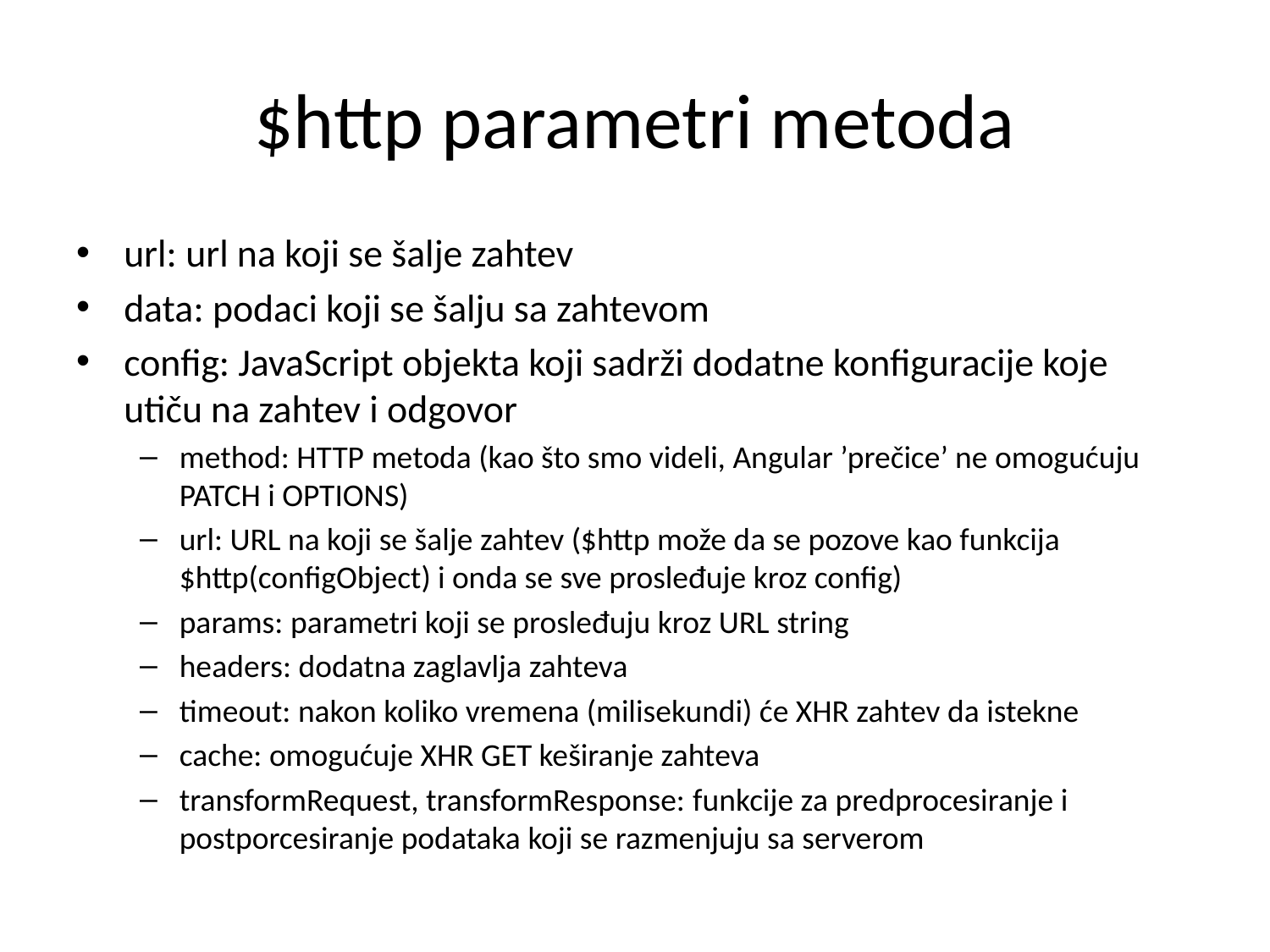

# $http parametri metoda
url: url na koji se šalje zahtev
data: podaci koji se šalju sa zahtevom
config: JavaScript objekta koji sadrži dodatne konfiguracije koje utiču na zahtev i odgovor
method: HTTP metoda (kao što smo videli, Angular ’prečice’ ne omogućuju PATCH i OPTIONS)
url: URL na koji se šalje zahtev ($http može da se pozove kao funkcija $http(configObject) i onda se sve prosleđuje kroz config)
params: parametri koji se prosleđuju kroz URL string
headers: dodatna zaglavlja zahteva
timeout: nakon koliko vremena (milisekundi) će XHR zahtev da istekne
cache: omogućuje XHR GET keširanje zahteva
transformRequest, transformResponse: funkcije za predprocesiranje i postporcesiranje podataka koji se razmenjuju sa serverom